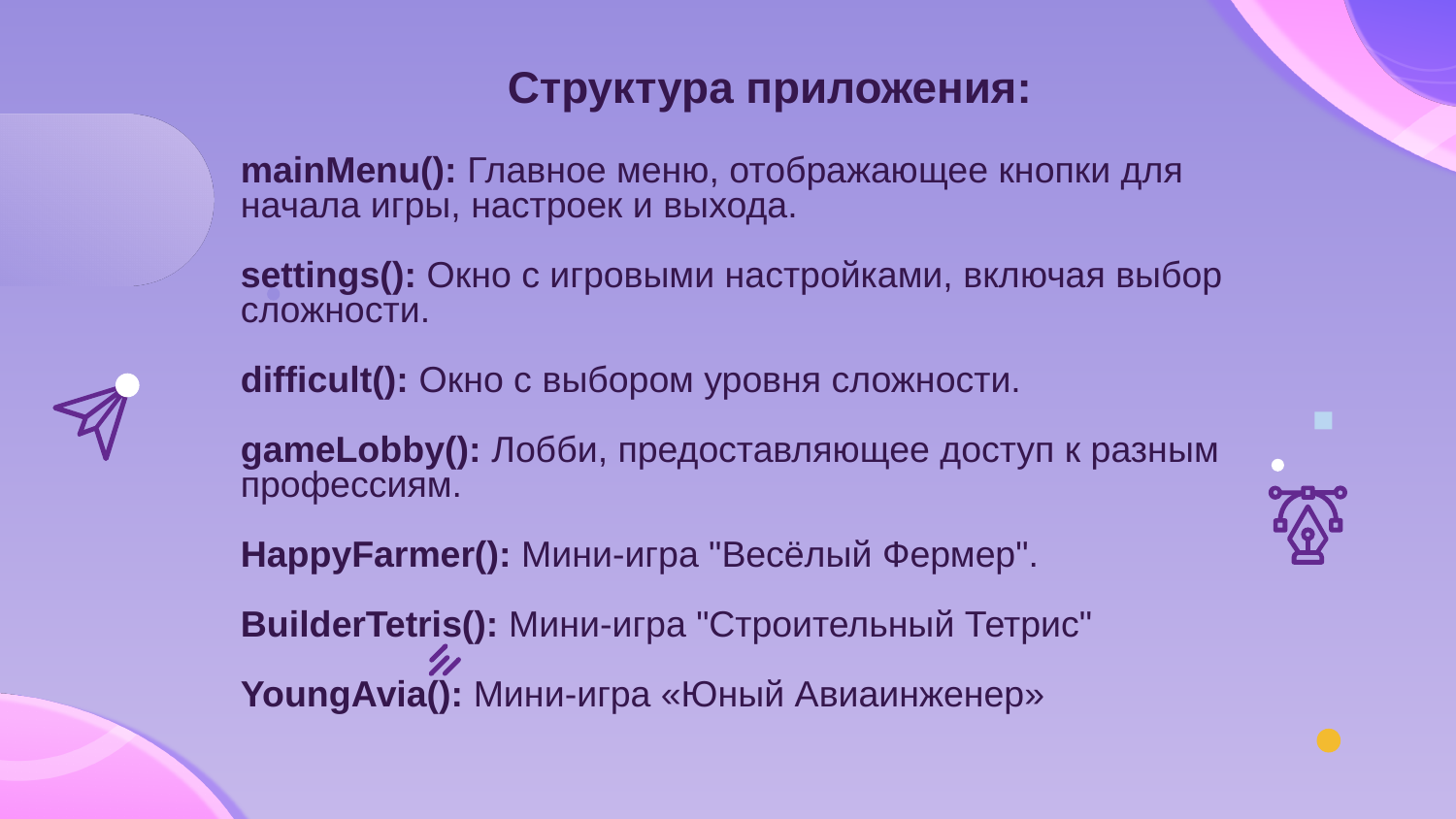

# Структура приложения:
mainMenu(): Главное меню, отображающее кнопки для начала игры, настроек и выхода.
settings(): Окно с игровыми настройками, включая выбор сложности.
difficult(): Окно с выбором уровня сложности.
gameLobby(): Лобби, предоставляющее доступ к разным профессиям.
HappyFarmer(): Мини-игра "Весёлый Фермер".
BuilderTetris(): Мини-игра "Строительный Тетрис"
YoungAvia(): Мини-игра «Юный Авиаинженер»